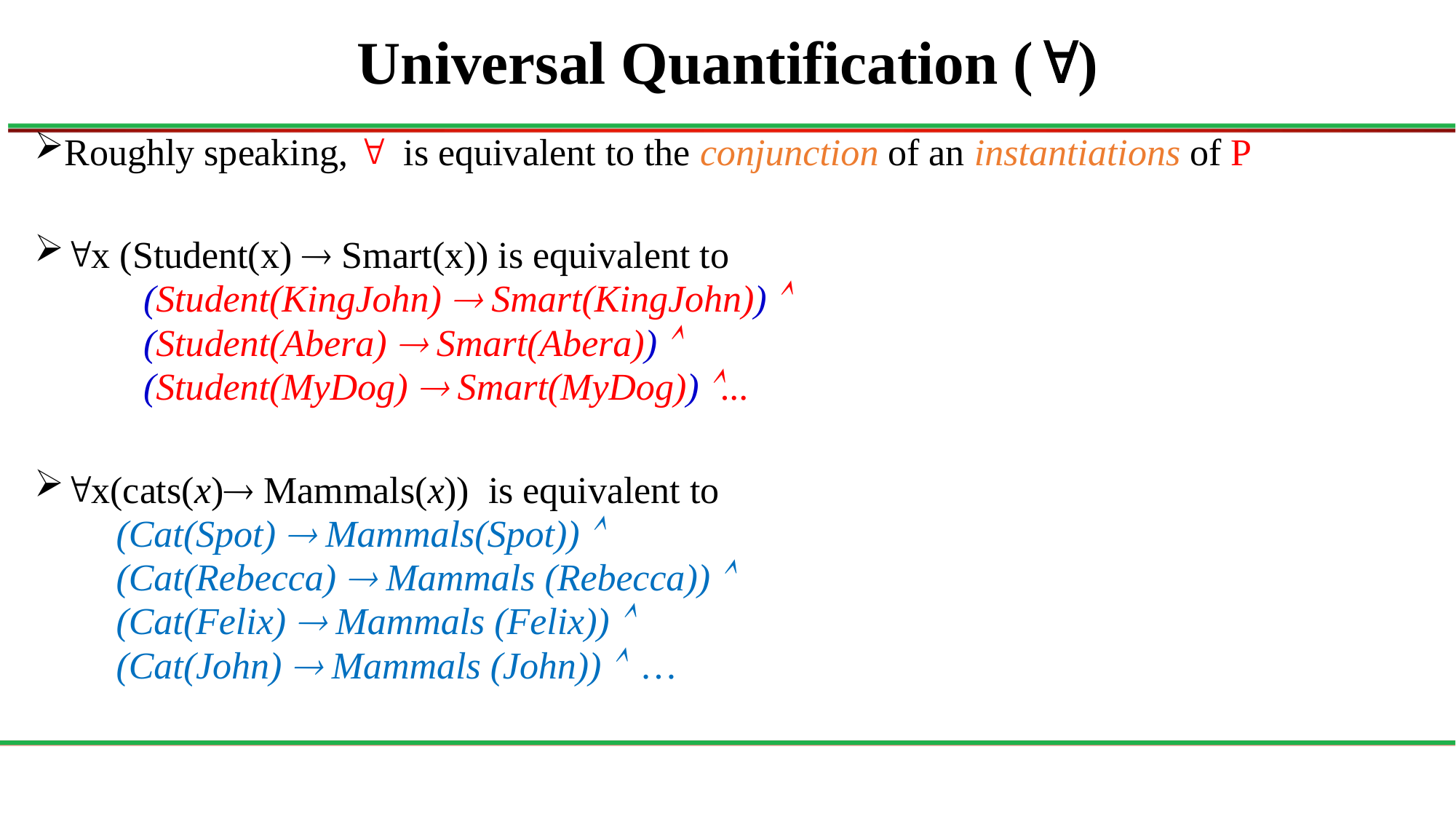

# Universal Quantification (∀)
Roughly speaking, ∀  is equivalent to the conjunction of an instantiations of P

∀x (Student(x) → Smart(x)) is equivalent to
(Student(KingJohn) → Smart(KingJohn)) ∧
(Student(Abera) → Smart(Abera)) ∧
(Student(MyDog) → Smart(MyDog)) ∧...

∀x(cats(x)→ Mammals(x))  is equivalent to
	(Cat(Spot) → Mammals(Spot)) ∧
	(Cat(Rebecca) → Mammals (Rebecca)) ∧
	(Cat(Felix) → Mammals (Felix)) ∧
	(Cat(John) → Mammals (John)) ∧  …